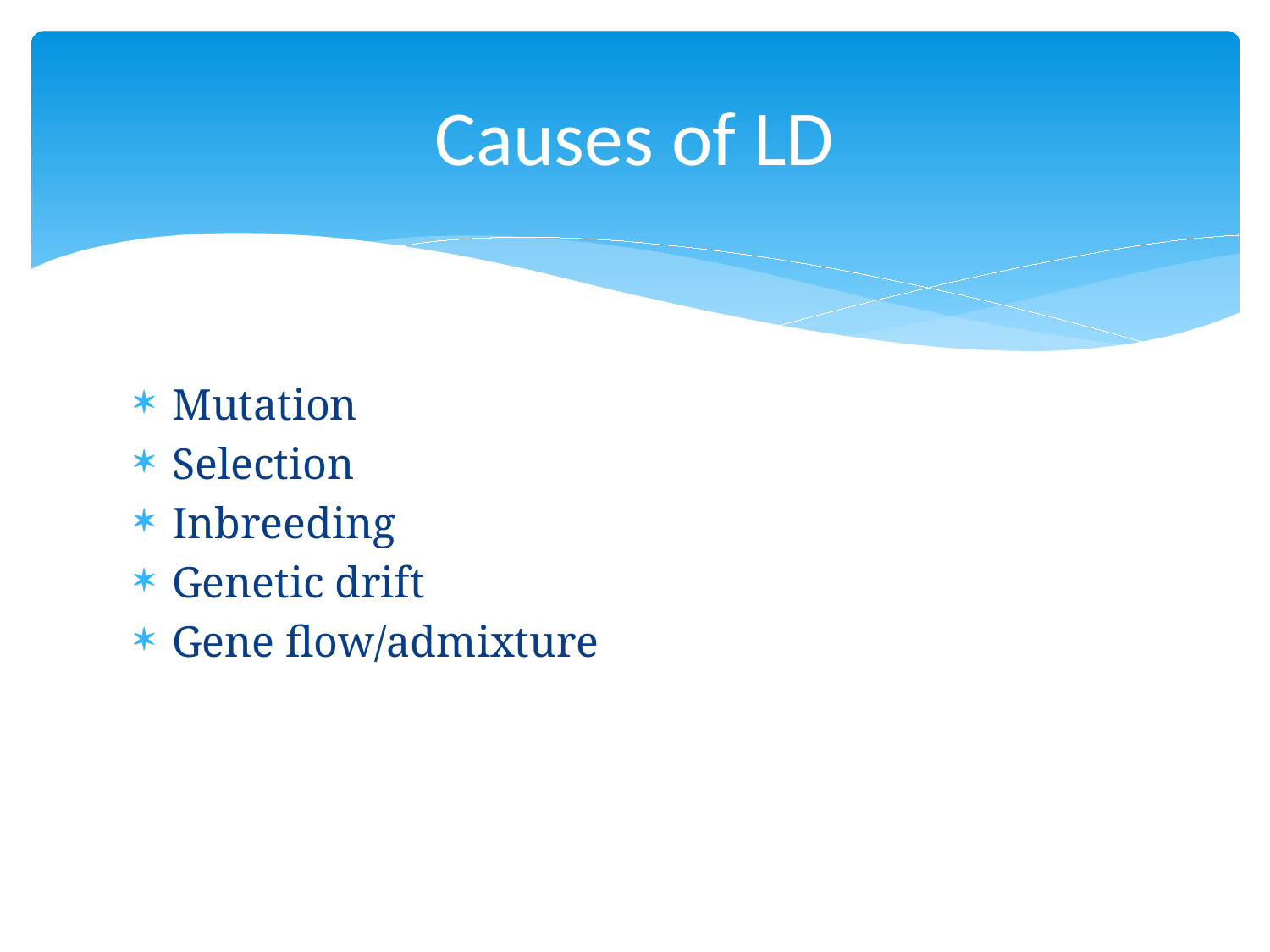

# Causes of LD
Mutation
Selection
Inbreeding
Genetic drift
Gene flow/admixture